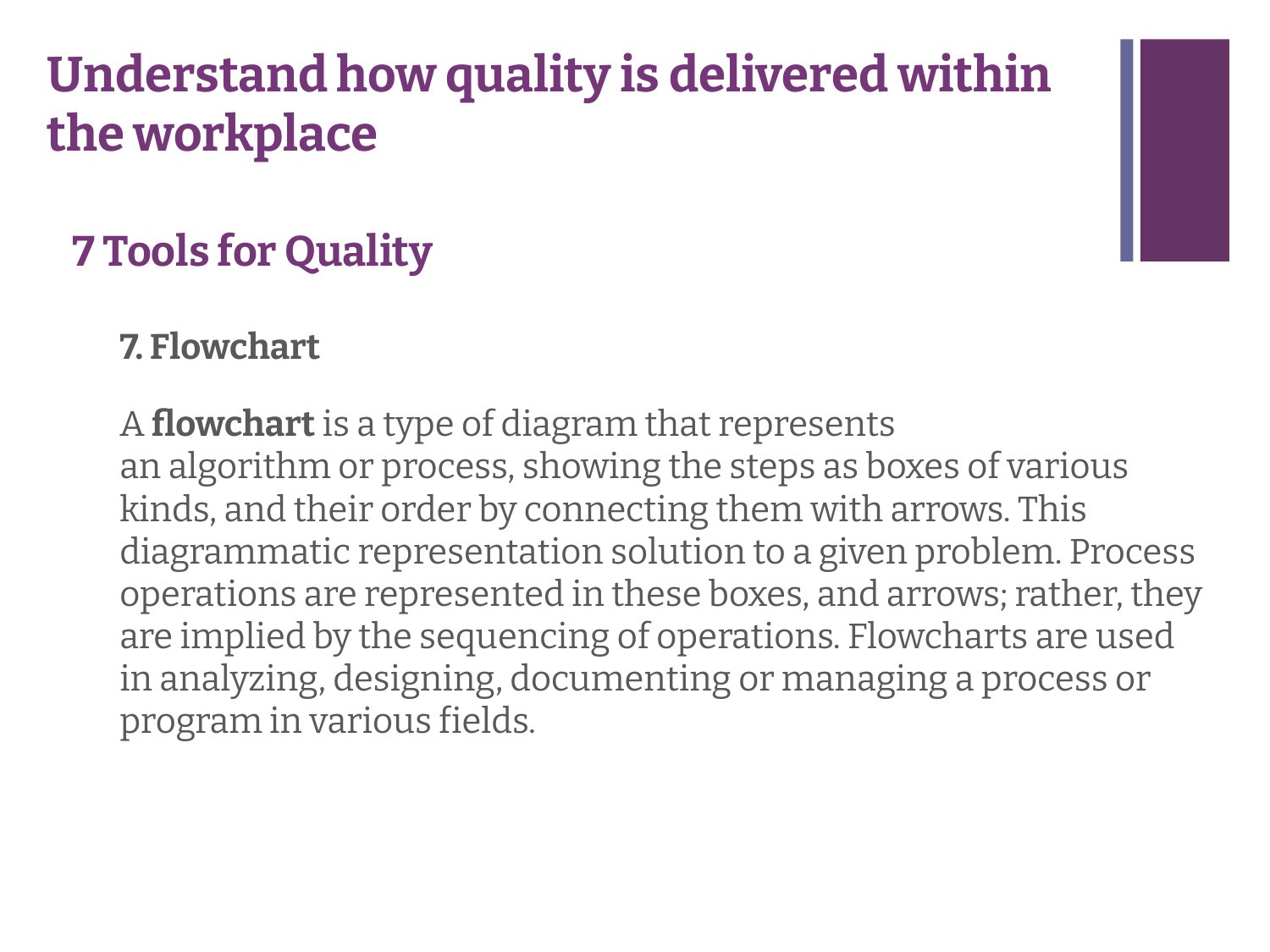

Understand how quality is delivered within the workplace
7 Tools for Quality
	7. Flowchart
	A flowchart is a type of diagram that represents an algorithm or process, showing the steps as boxes of various kinds, and their order by connecting them with arrows. This diagrammatic representation solution to a given problem. Process operations are represented in these boxes, and arrows; rather, they are implied by the sequencing of operations. Flowcharts are used in analyzing, designing, documenting or managing a process or program in various fields.